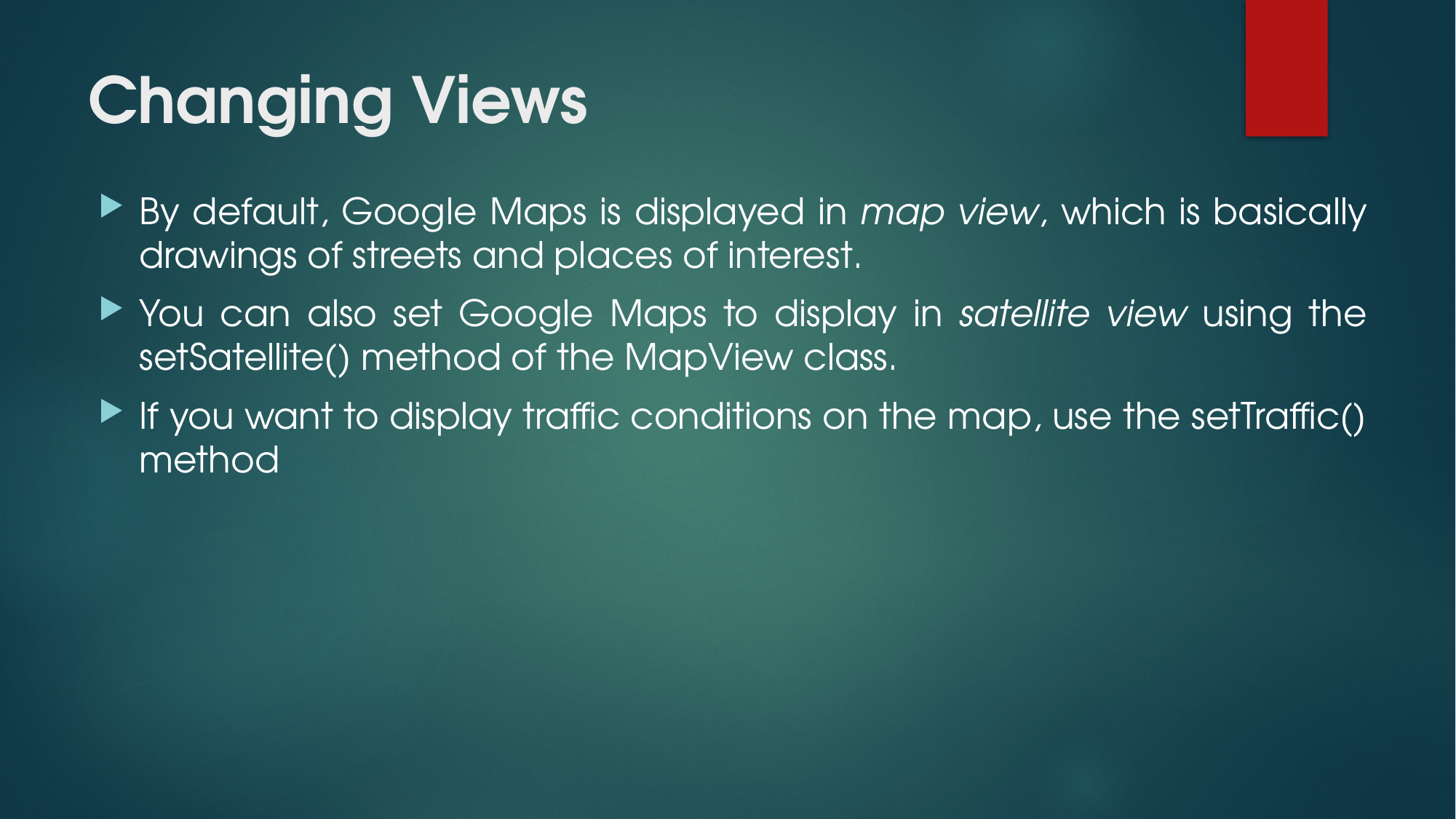

# Changing Views
By default, Google Maps is displayed in map view, which is basically drawings of streets and places of interest.
You can also set Google Maps to display in satellite view using the setSatellite() method of the MapView class.
If you want to display traffic conditions on the map, use the setTraffic() method